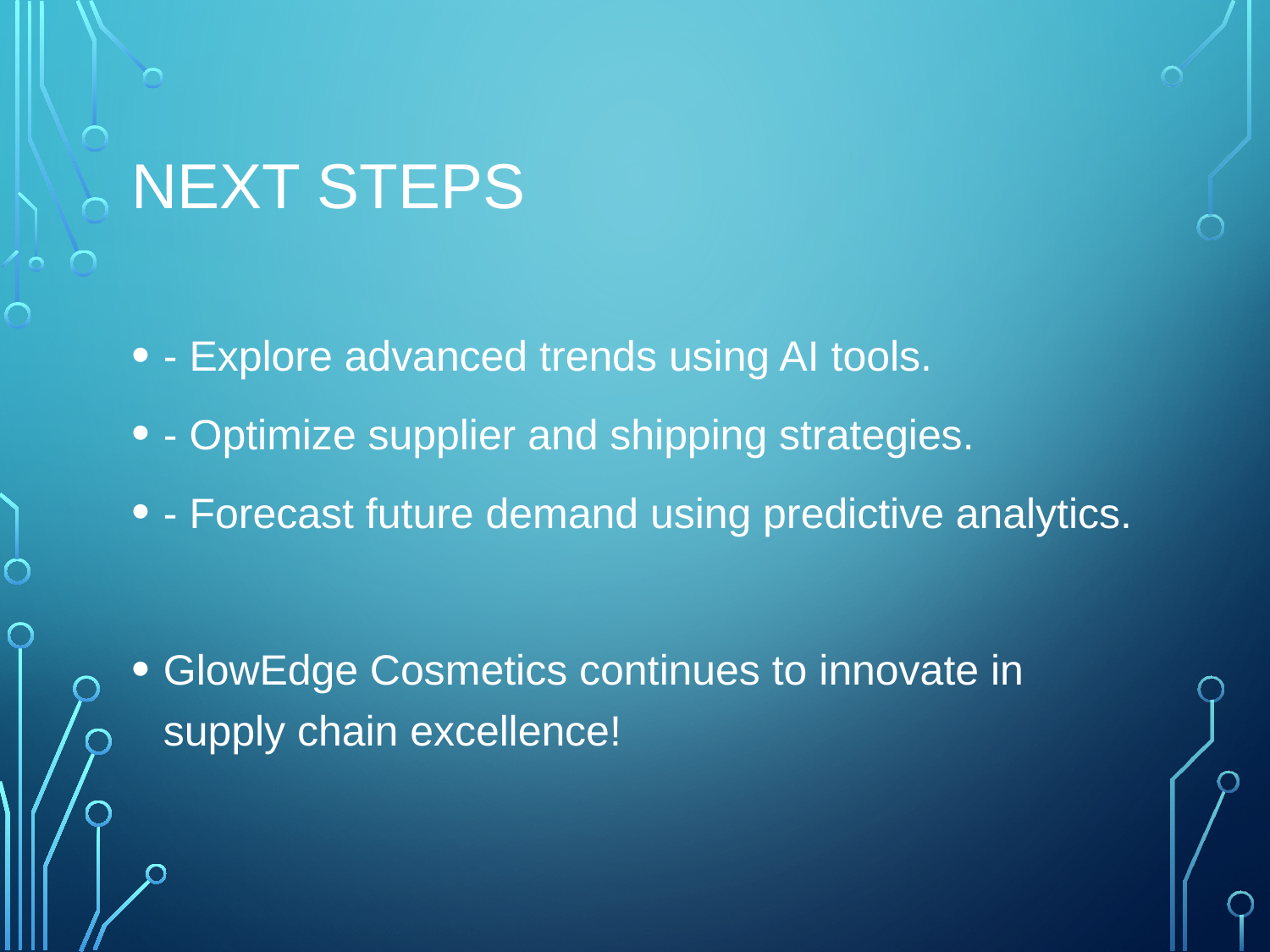

# Next Steps
- Explore advanced trends using AI tools.
- Optimize supplier and shipping strategies.
- Forecast future demand using predictive analytics.

GlowEdge Cosmetics continues to innovate in supply chain excellence!